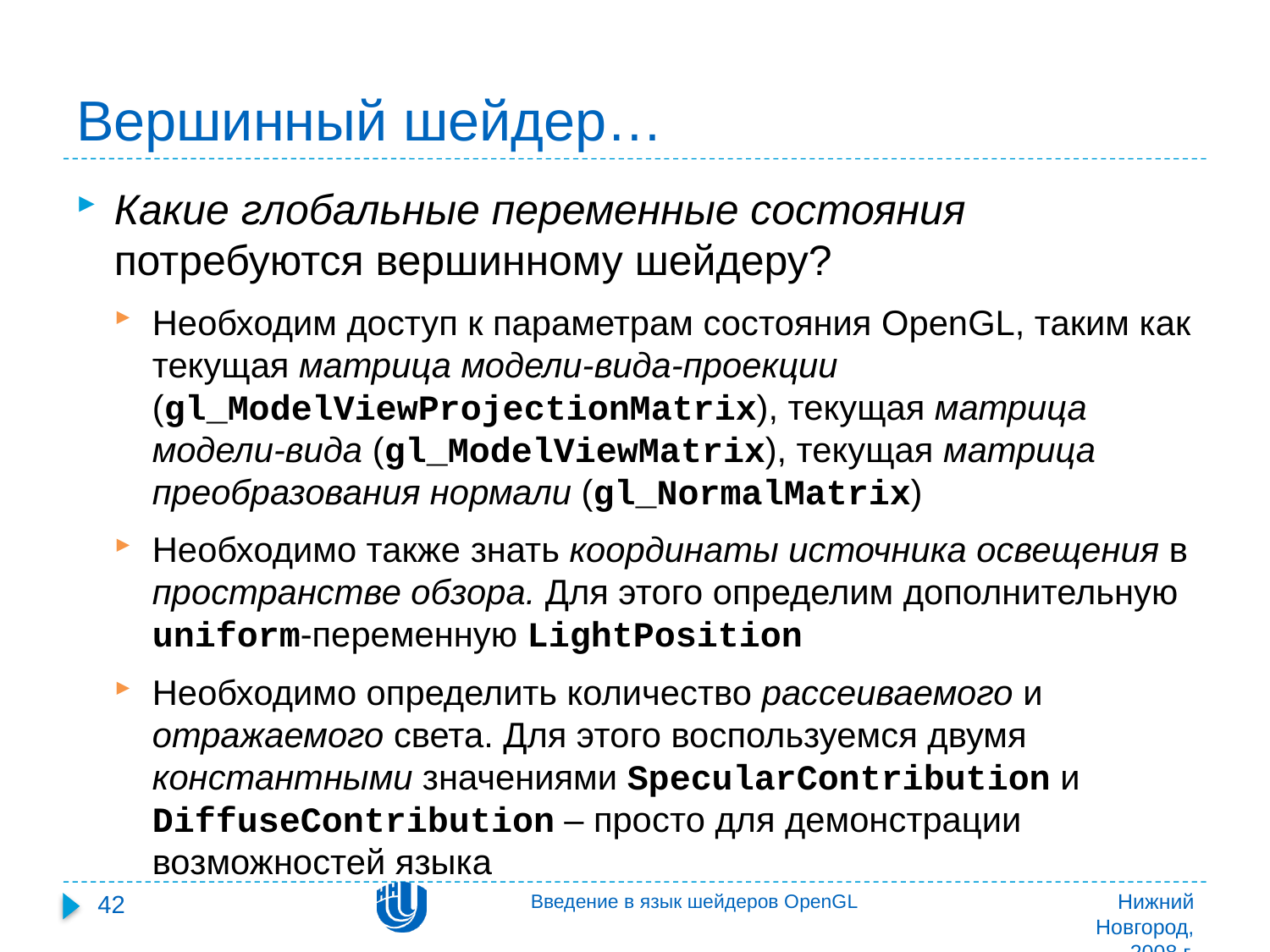

# Вершинный шейдер…
Какие глобальные переменные состояния потребуются вершинному шейдеру?
Необходим доступ к параметрам состояния OpenGL, таким как текущая матрица модели-вида-проекции (gl_ModelViewProjectionMatrix), текущая матрица модели-вида (gl_ModelViewMatrix), текущая матрица преобразования нормали (gl_NormalMatrix)
Необходимо также знать координаты источника освещения в пространстве обзора. Для этого определим дополнительную uniform-переменную LightPosition
Необходимо определить количество рассеиваемого и отражаемого света. Для этого воспользуемся двумя константными значениями SpecularContribution и DiffuseContribution – просто для демонстрации возможностей языка
42
Введение в язык шейдеров OpenGL
Нижний Новгород, 2008 г.